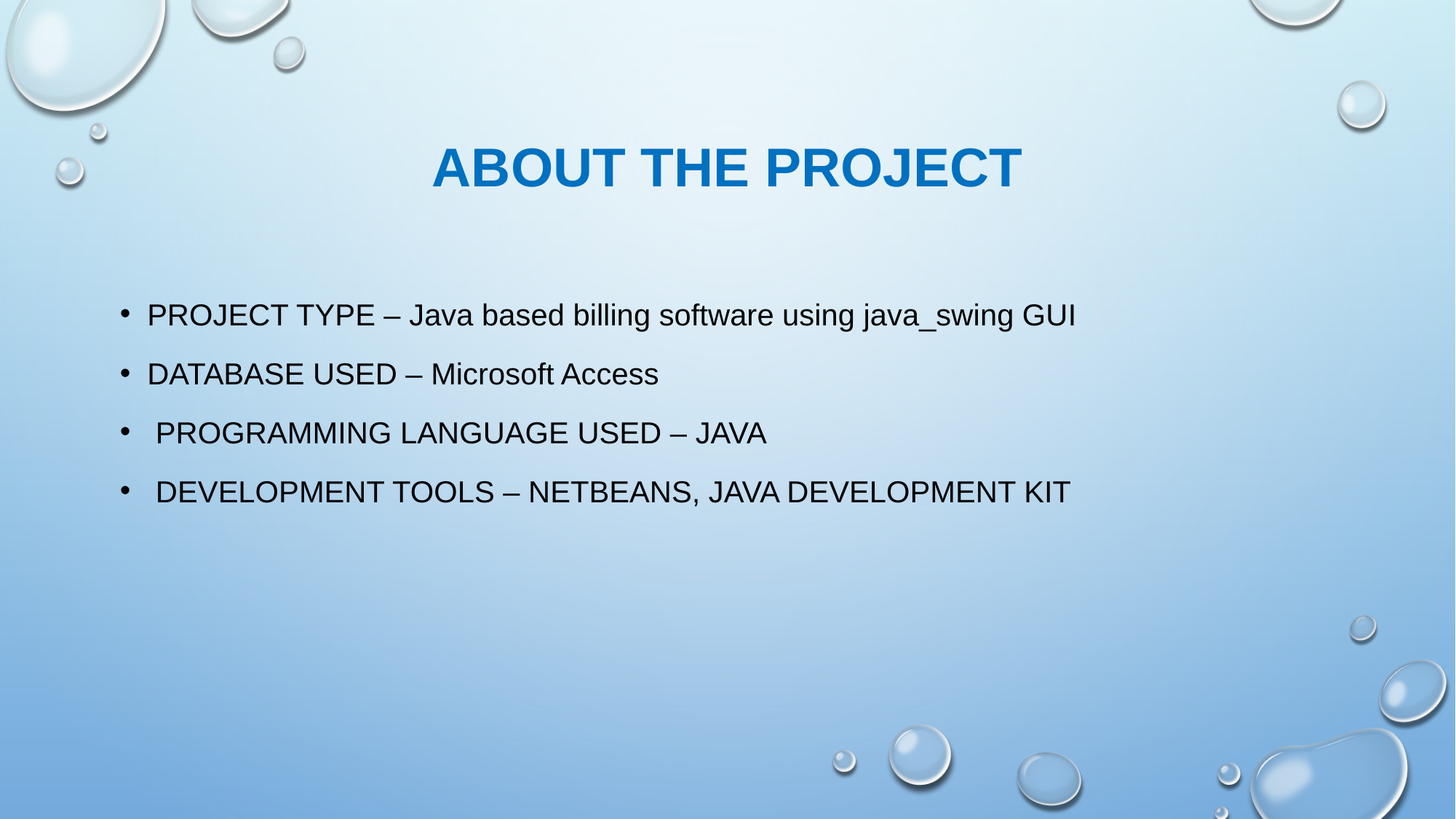

# About the project
Project type – Java based billing software using java_swing GUI
Database Used – Microsoft Access
 Programming Language used – JAVA
 Development tools – Netbeans, JAVA Development Kit